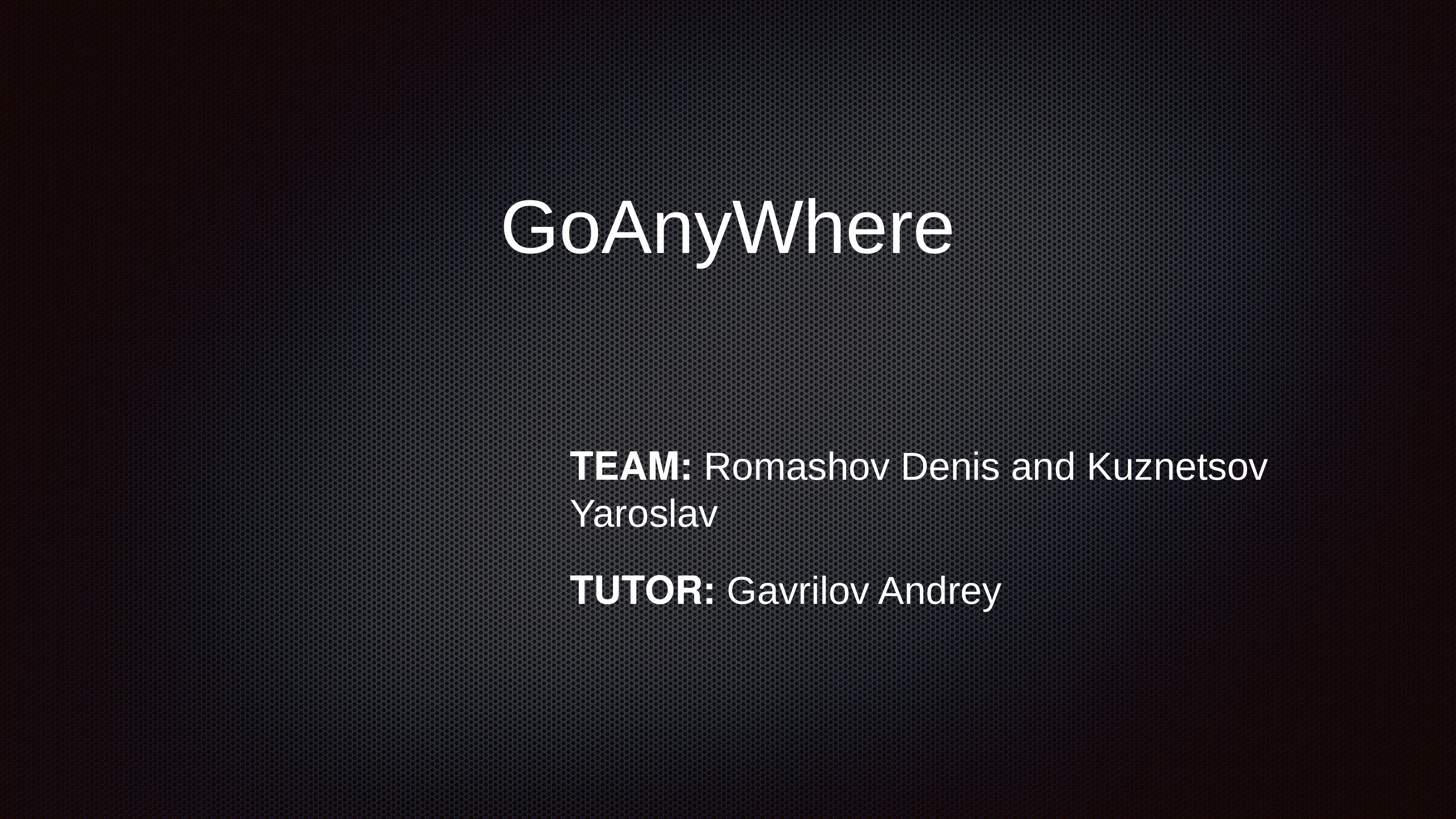

# GoAnyWhere
TEAM: Romashov Denis and Kuznetsov Yaroslav

TUTOR: Gavrilov Andrey